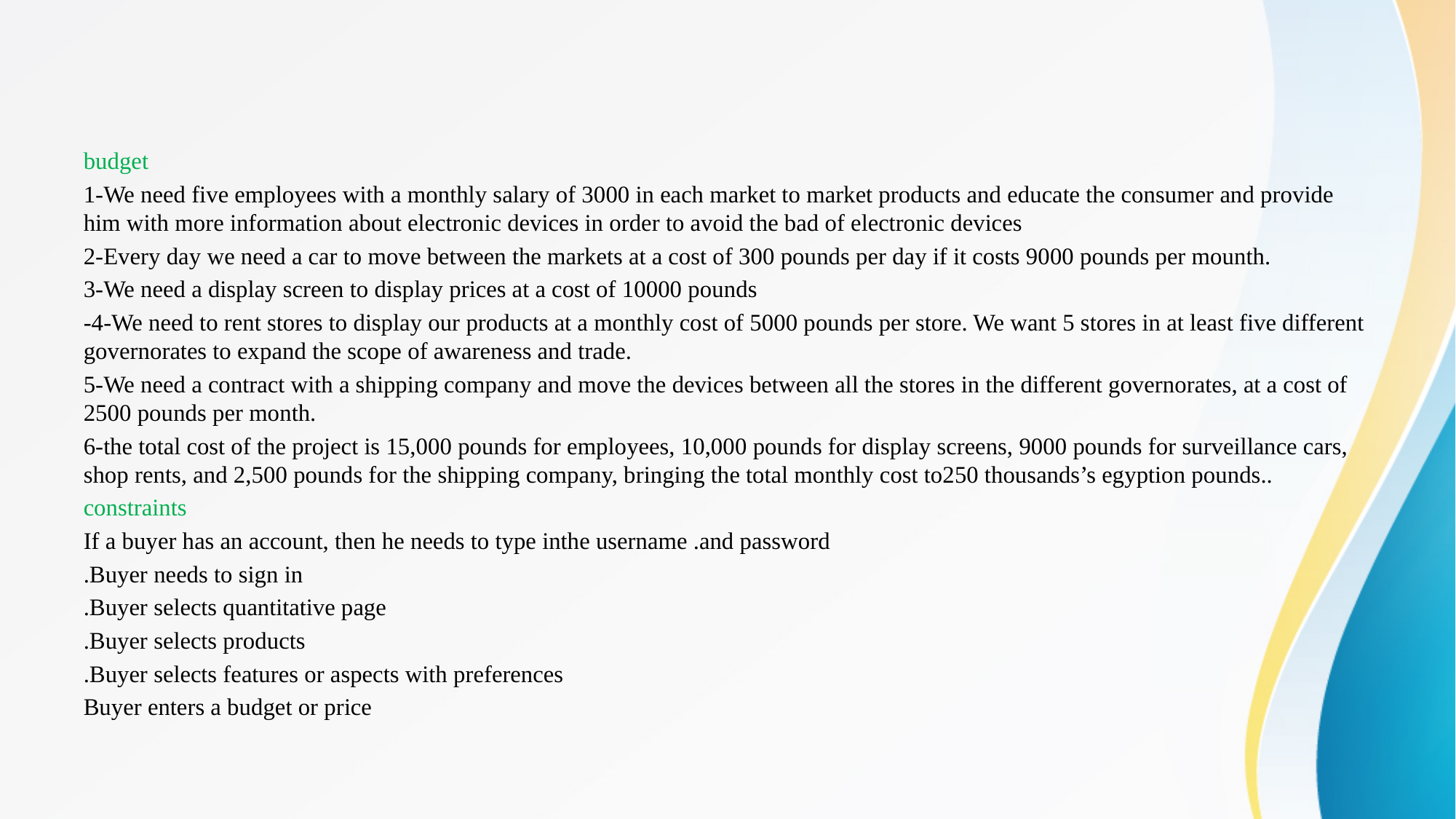

#
budget
1-We need five employees with a monthly salary of 3000 in each market to market products and educate the consumer and provide him with more information about electronic devices in order to avoid the bad of electronic devices
2-Every day we need a car to move between the markets at a cost of 300 pounds per day if it costs 9000 pounds per mounth.
3-We need a display screen to display prices at a cost of 10000 pounds
-4-We need to rent stores to display our products at a monthly cost of 5000 pounds per store. We want 5 stores in at least five different governorates to expand the scope of awareness and trade.
5-We need a contract with a shipping company and move the devices between all the stores in the different governorates, at a cost of 2500 pounds per month.
6-the total cost of the project is 15,000 pounds for employees, 10,000 pounds for display screens, 9000 pounds for surveillance cars, shop rents, and 2,500 pounds for the shipping company, bringing the total monthly cost to250 thousands’s egyption pounds..
constraints
If a buyer has an account, then he needs to type inthe username .and password
.Buyer needs to sign in
.Buyer selects quantitative page
.Buyer selects products
.Buyer selects features or aspects with preferences
Buyer enters a budget or price